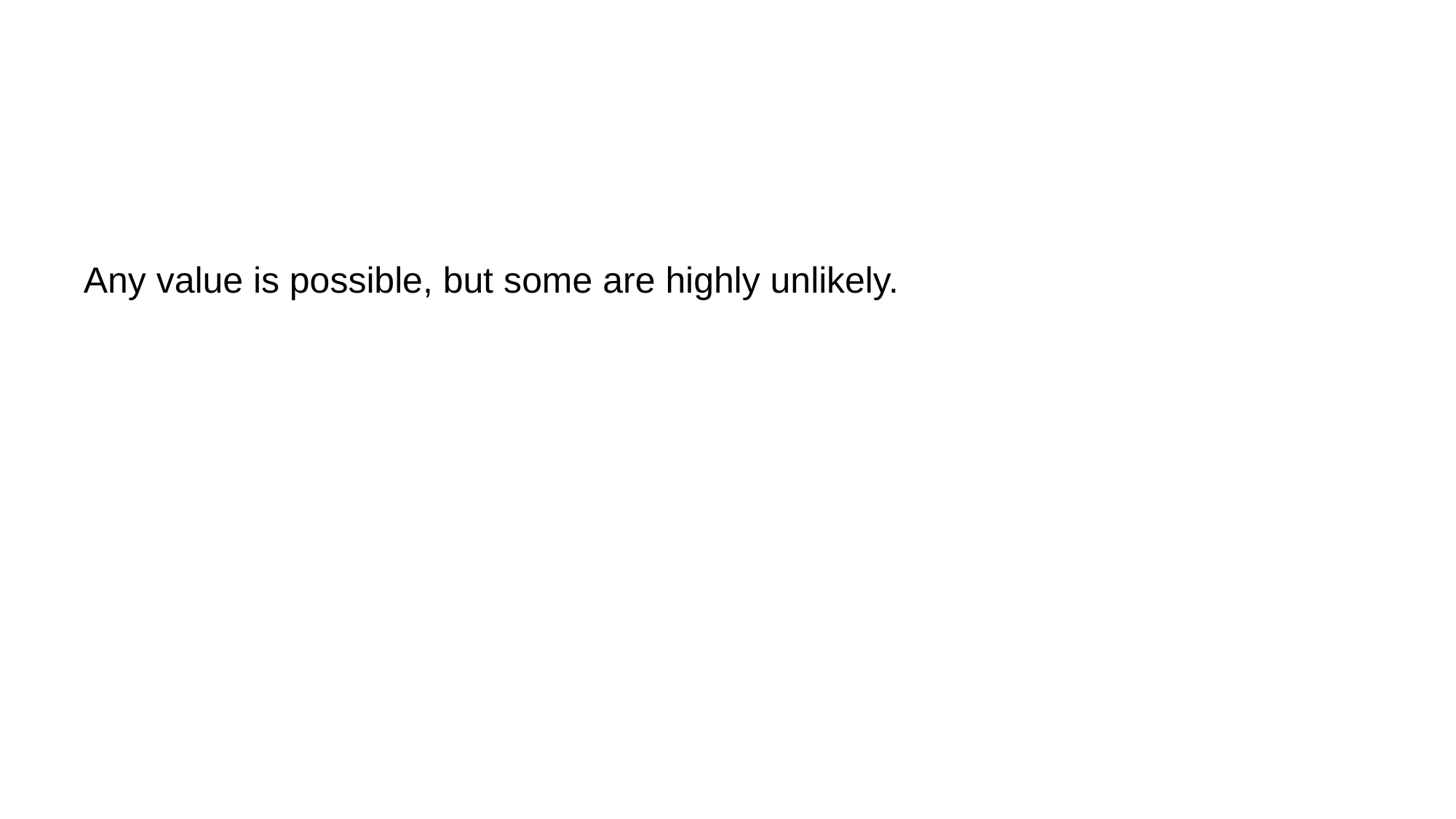

Any value is possible, but some are highly unlikely.